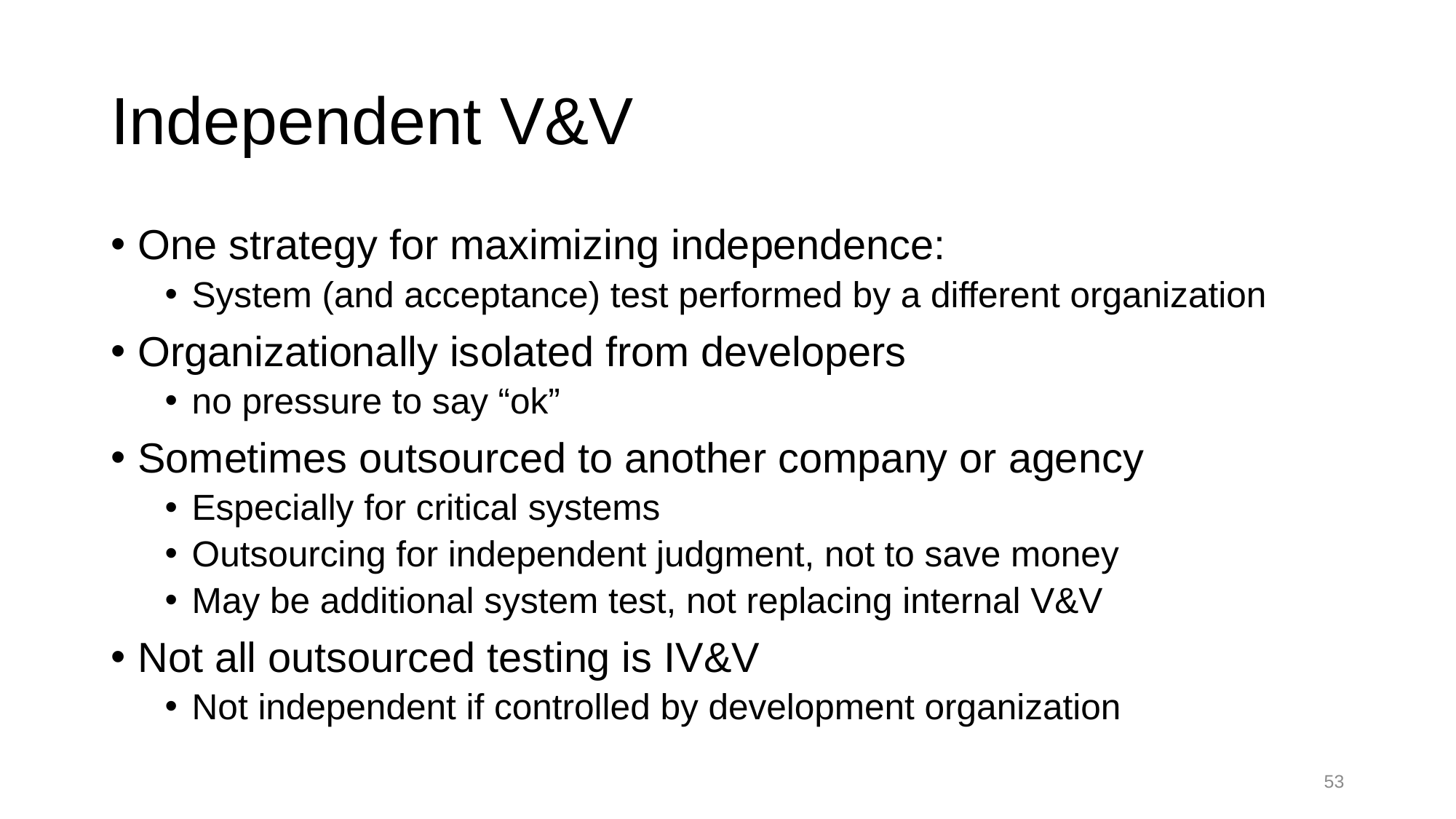

# Independent V&V
One strategy for maximizing independence:
System (and acceptance) test performed by a different organization
Organizationally isolated from developers
no pressure to say “ok”
Sometimes outsourced to another company or agency
Especially for critical systems
Outsourcing for independent judgment, not to save money
May be additional system test, not replacing internal V&V
Not all outsourced testing is IV&V
Not independent if controlled by development organization
53